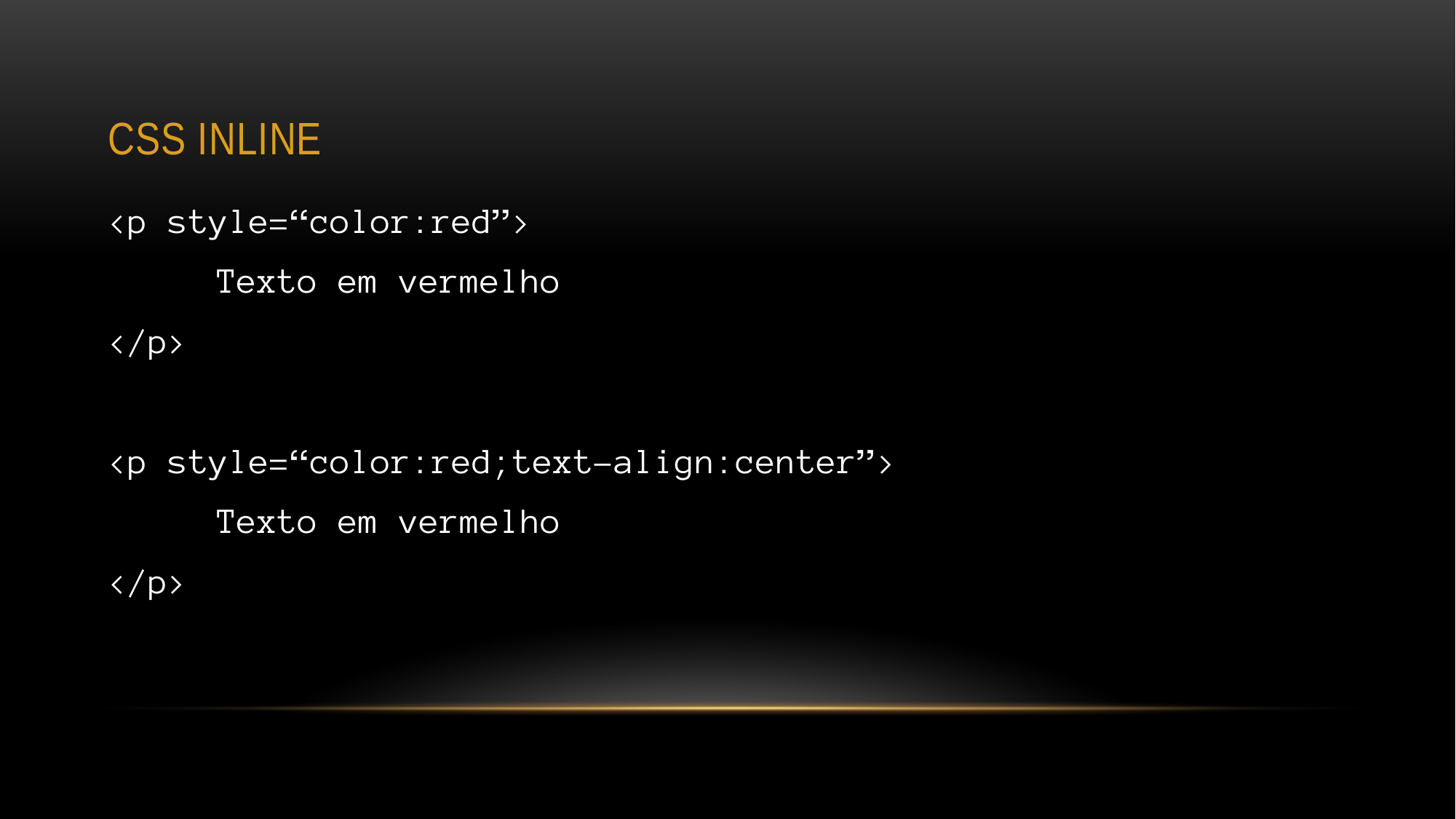

# CSS INLINE
<p style=“color:red”>
	Texto em vermelho
</p>

<p style=“color:red;text-align:center”>
	Texto em vermelho
</p>